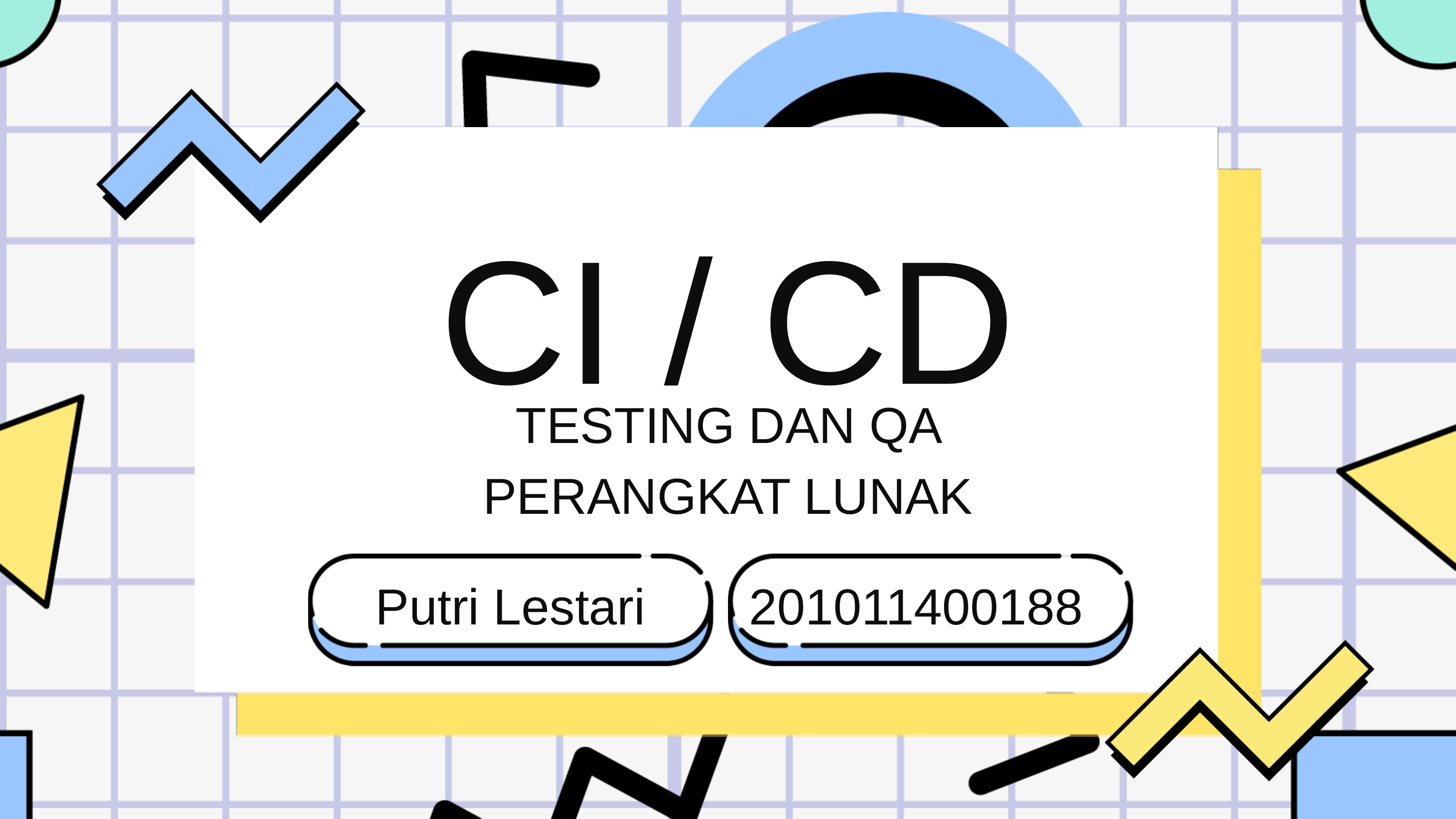

CI / CD
TESTING DAN QA PERANGKAT LUNAK

Putri Lestari
201011400188